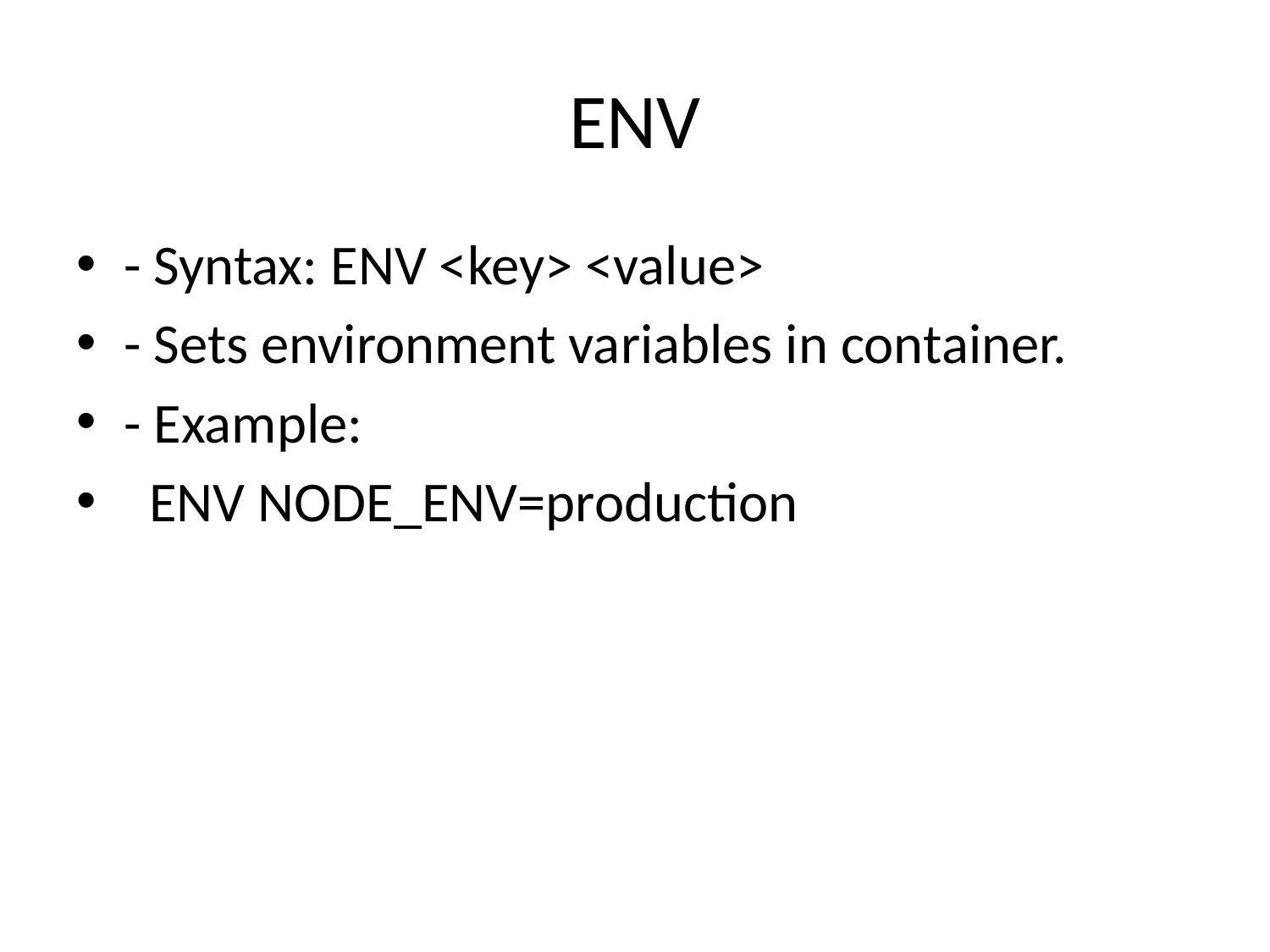

# ENV
- Syntax: ENV <key> <value>
- Sets environment variables in container.
- Example:
  ENV NODE_ENV=production